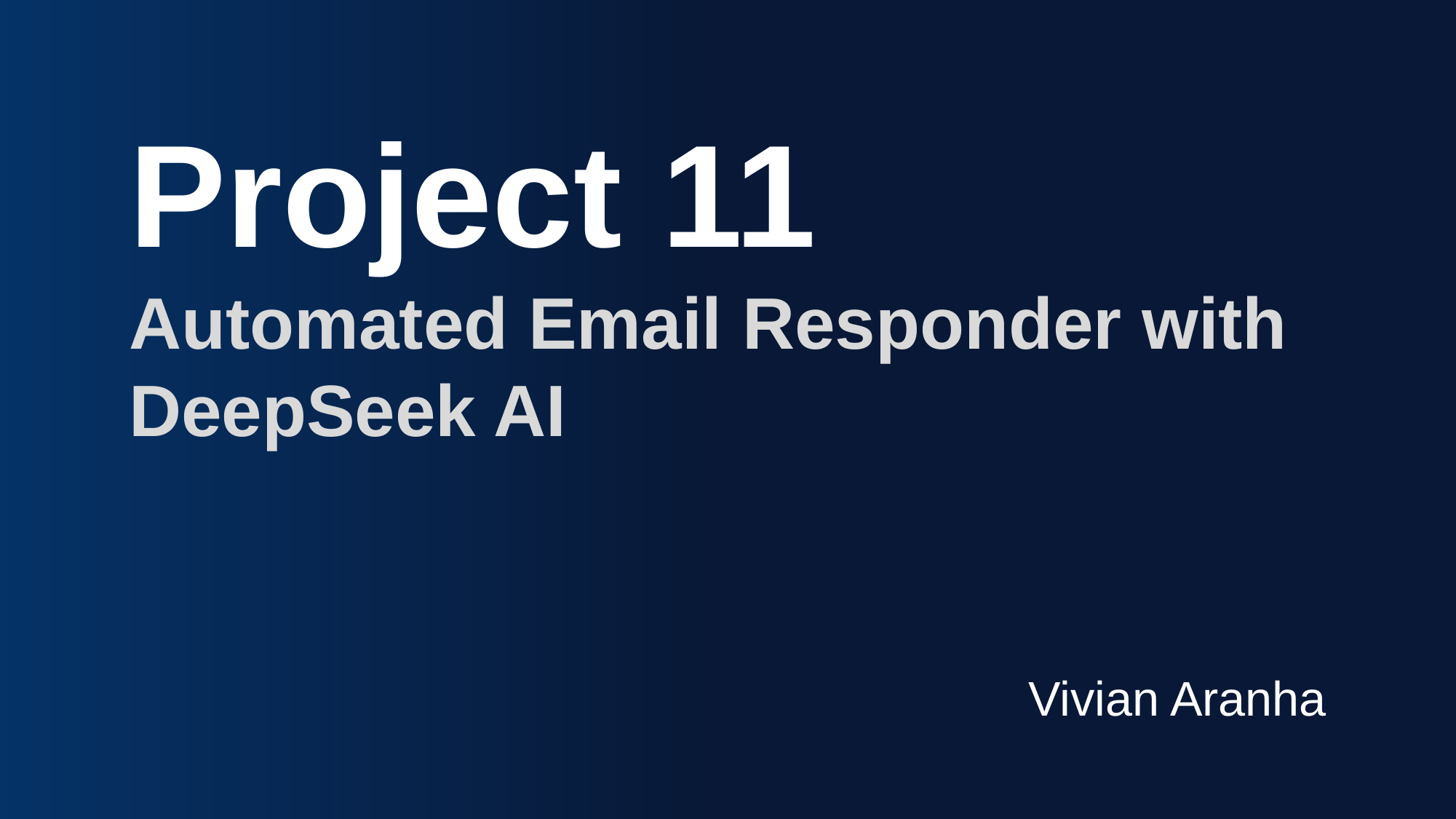

Project 11
Automated Email Responder with DeepSeek AI
Vivian Aranha